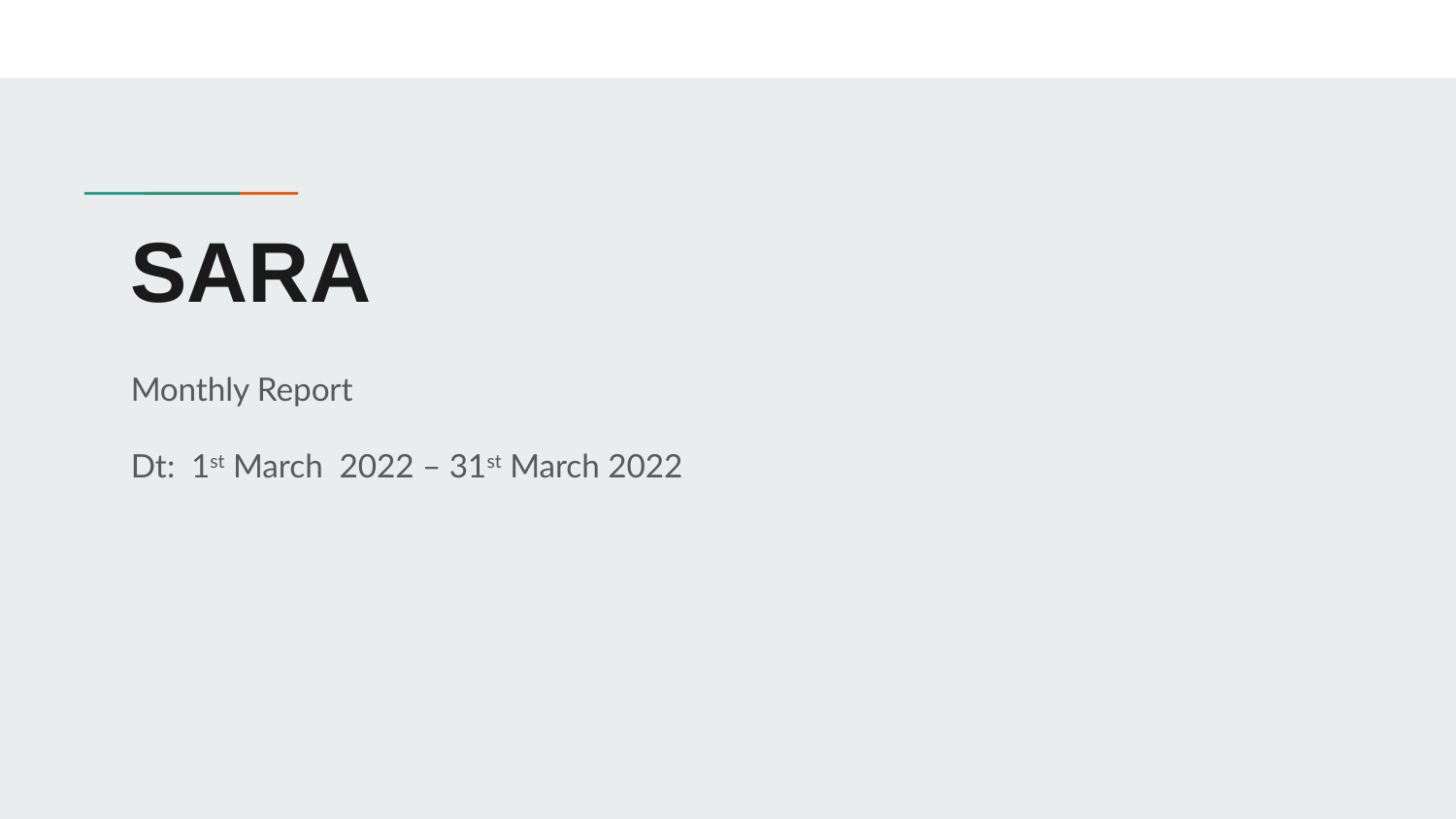

# SARA
Monthly Report

Dt:  1st March  2022 – 31st March 2022